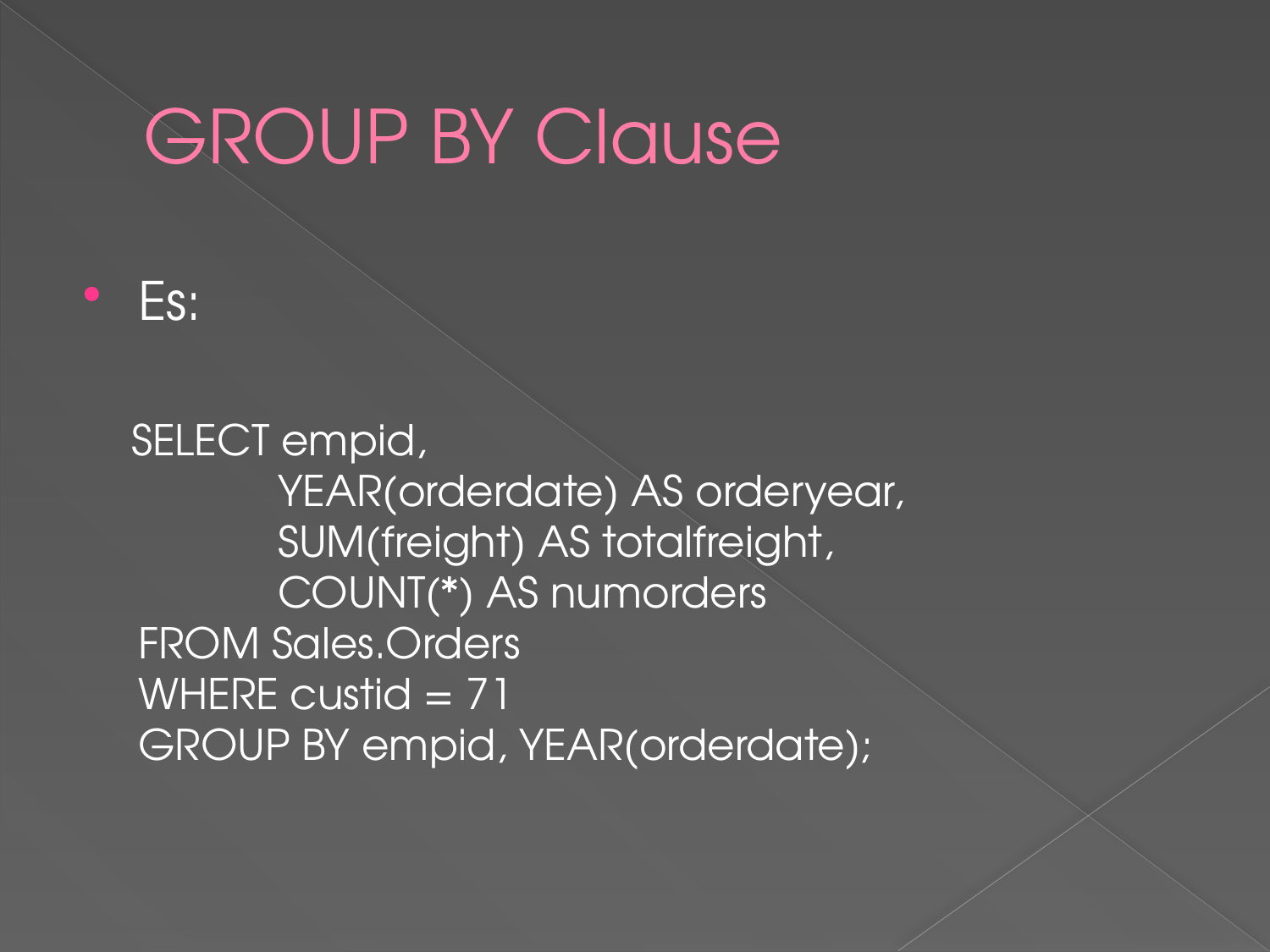

# GROUP BY Clause
Es:

    SELECT empid,
            YEAR(orderdate) AS orderyear,
            SUM(freight) AS totalfreight,
            COUNT(*) AS numorders
FROM Sales.Orders
WHERE custid = 71
GROUP BY empid, YEAR(orderdate);